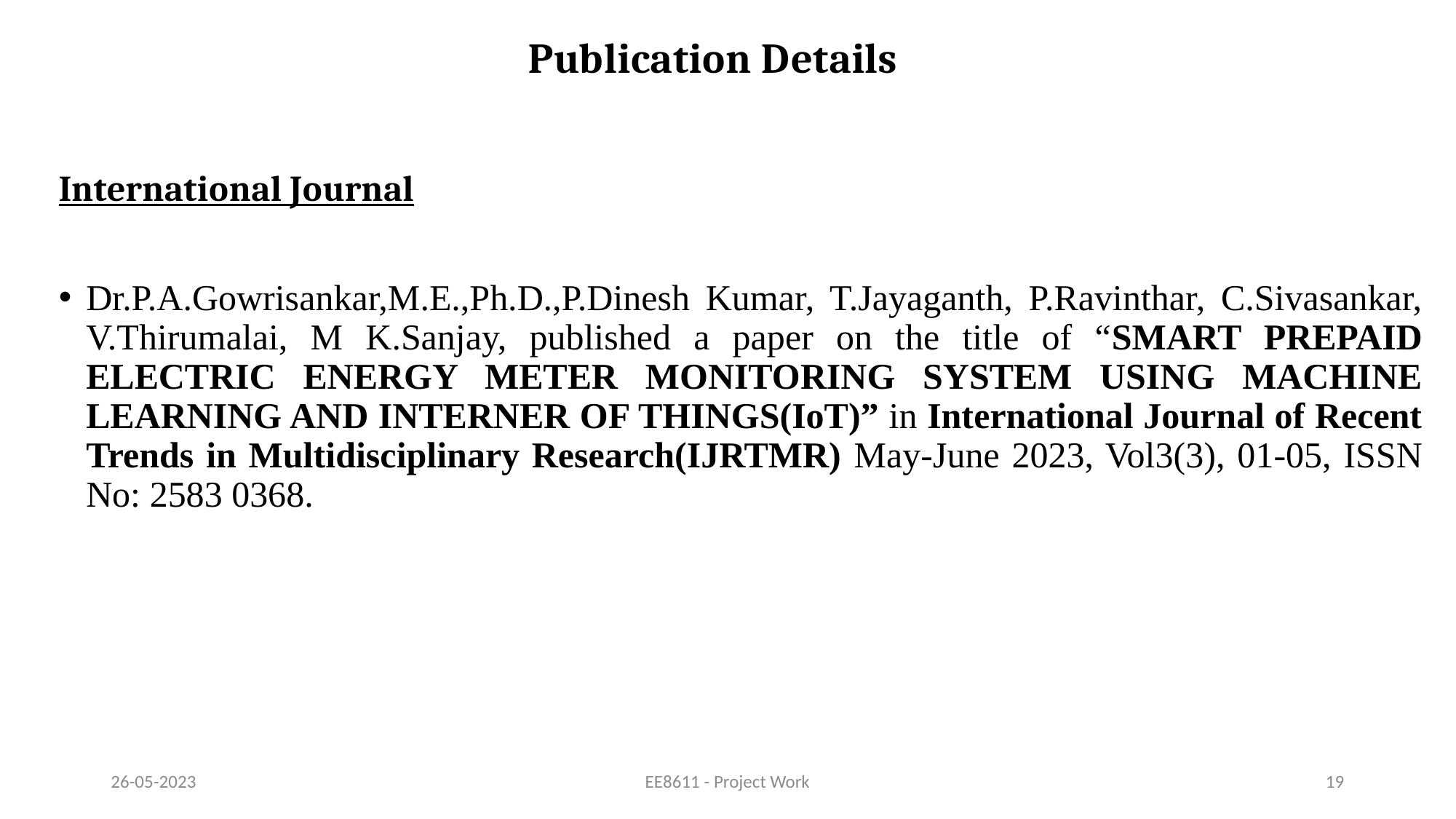

Publication Details

International Journal

Dr.P.A.Gowrisankar,M.E.,Ph.D.,P.Dinesh Kumar, T.Jayaganth, P.Ravinthar, C.Sivasankar, V.Thirumalai, M K.Sanjay, published a paper on the title of “SMART PREPAID ELECTRIC ENERGY METER MONITORING SYSTEM USING MACHINE LEARNING AND INTERNER OF THINGS(IoT)” in International Journal of Recent Trends in Multidisciplinary Research(IJRTMR) May-June 2023, Vol3(3), 01-05, ISSN No: 2583 0368.
26-05-2023
EE8611 - Project Work
19